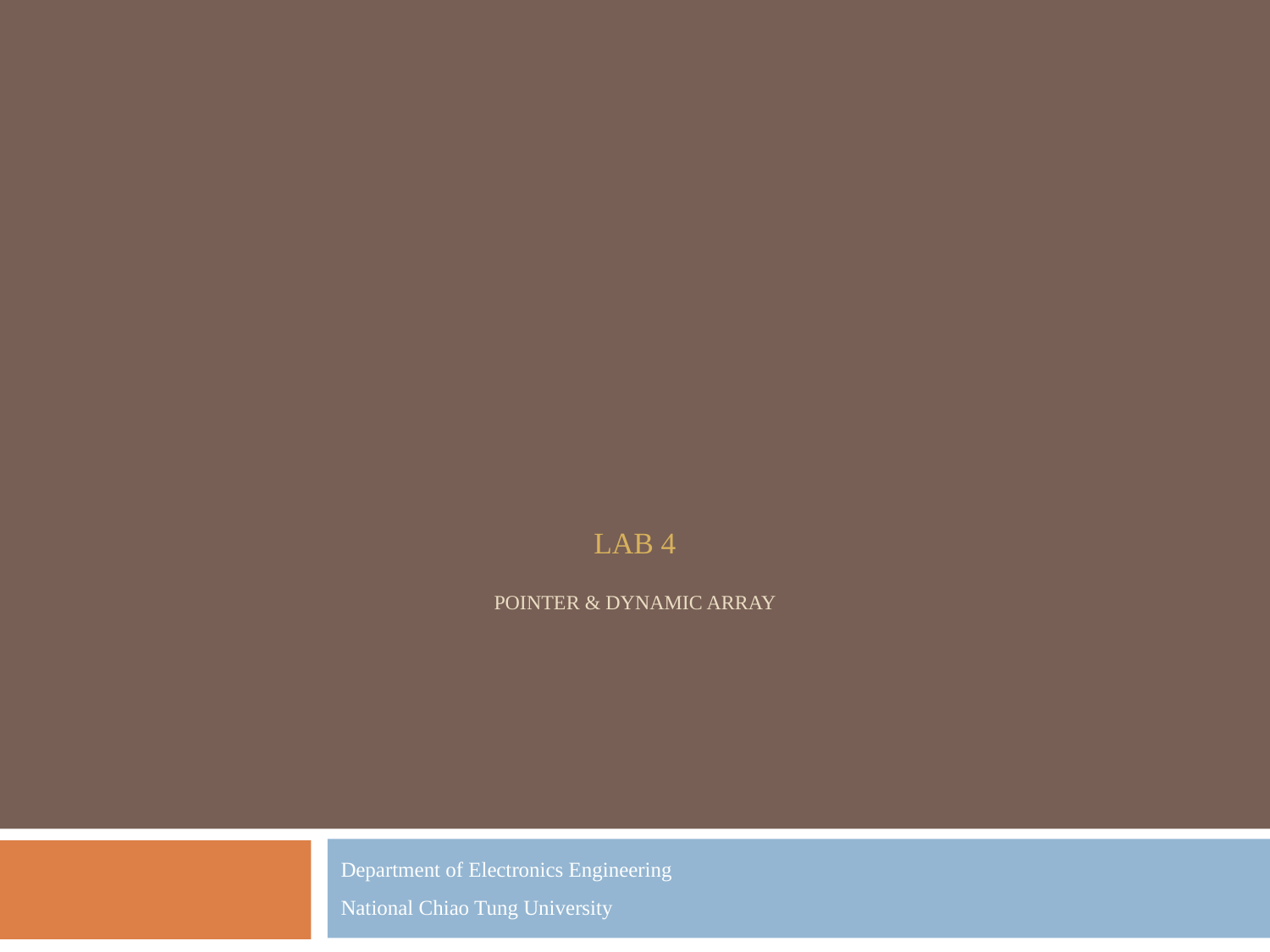

# LAB 4 POINTER & DYNAMIC ARRAY
Department of Electronics Engineering
National Chiao Tung University